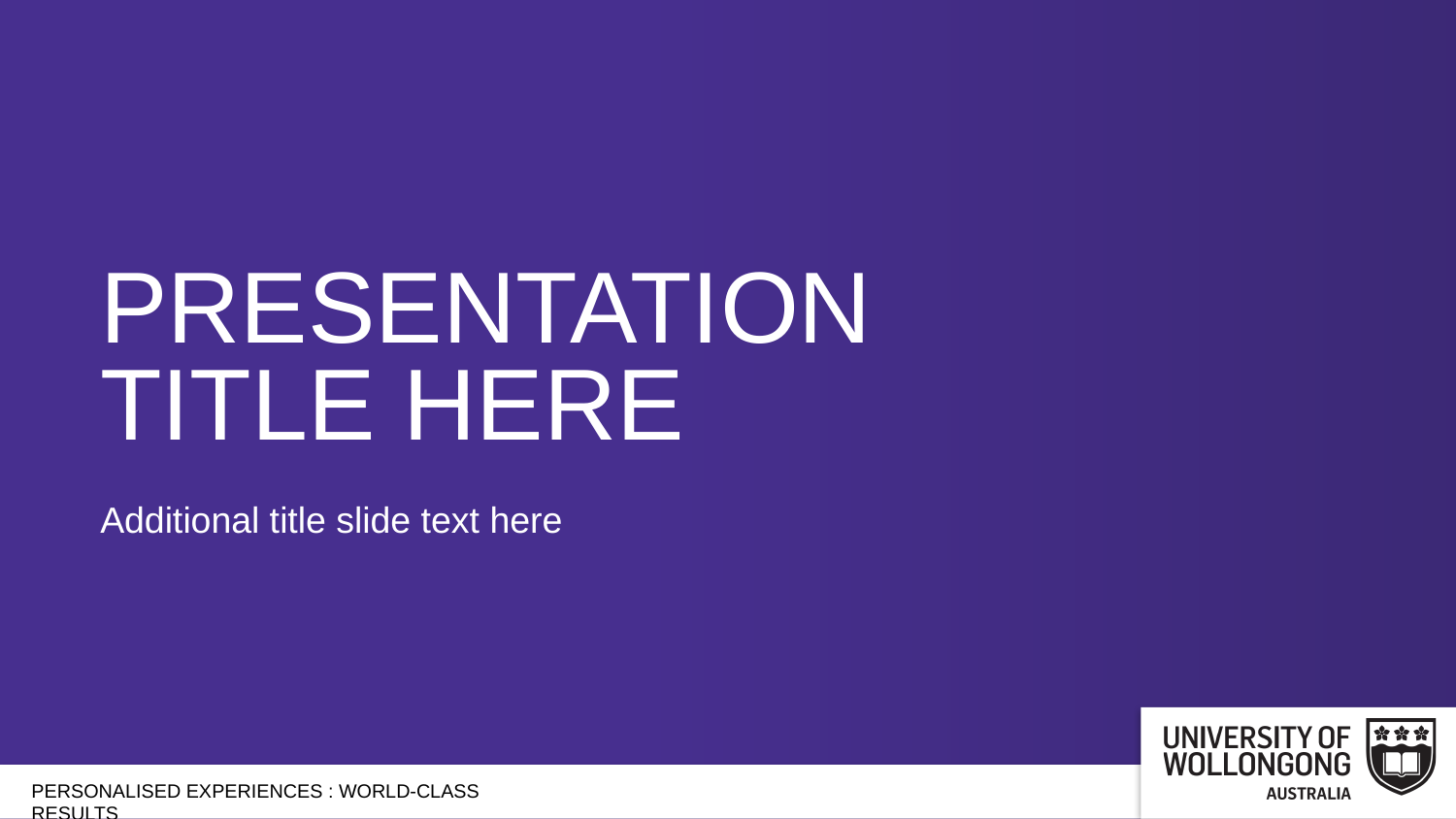

# Presentation title here
Additional title slide text here